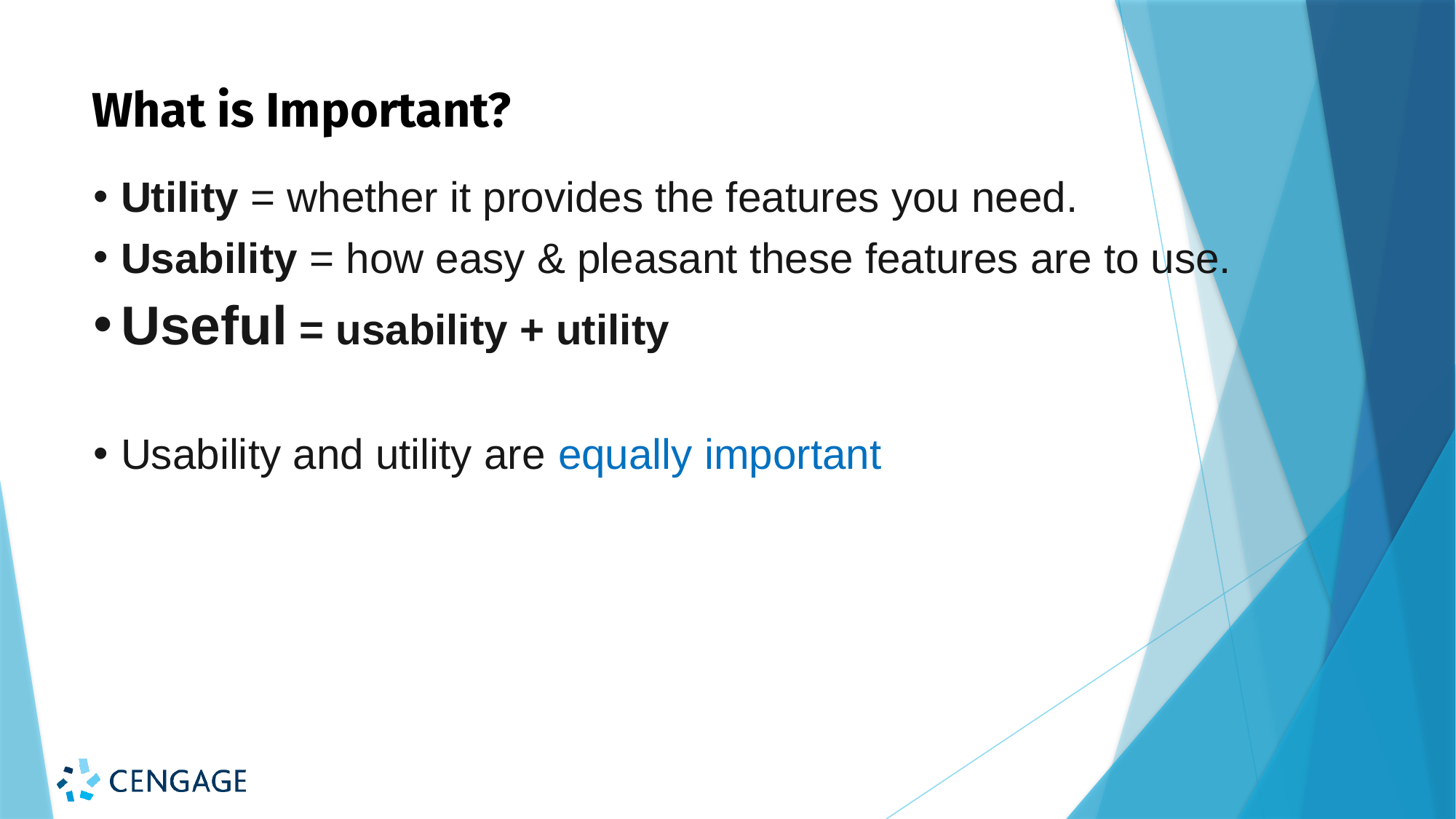

# What is Important?
Utility = whether it provides the features you need.
Usability = how easy & pleasant these features are to use.
Useful = usability + utility

Usability and utility are equally important